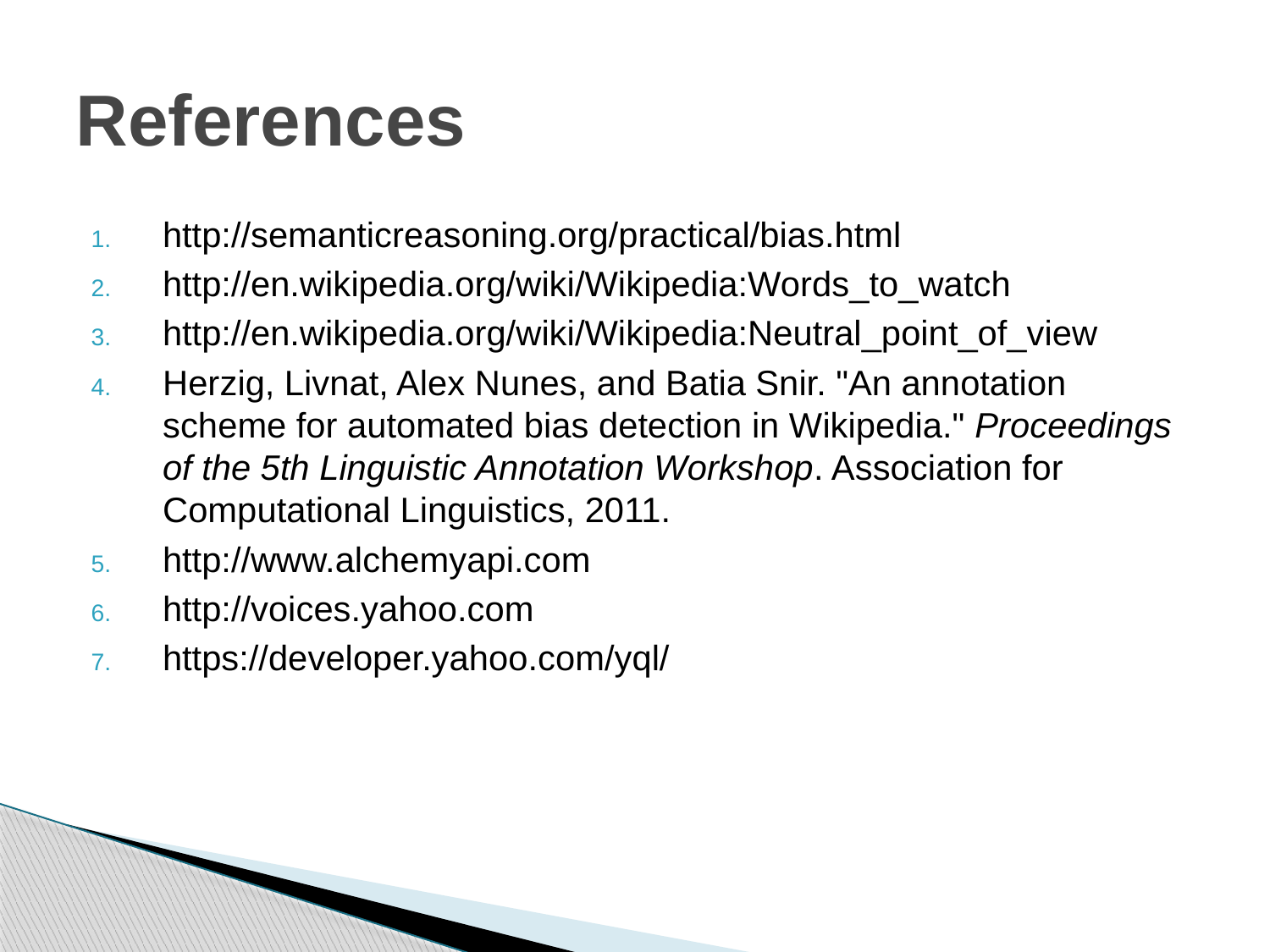

# References
http://semanticreasoning.org/practical/bias.html
http://en.wikipedia.org/wiki/Wikipedia:Words_to_watch
http://en.wikipedia.org/wiki/Wikipedia:Neutral_point_of_view
Herzig, Livnat, Alex Nunes, and Batia Snir. "An annotation scheme for automated bias detection in Wikipedia." Proceedings of the 5th Linguistic Annotation Workshop. Association for Computational Linguistics, 2011.
http://www.alchemyapi.com
http://voices.yahoo.com
https://developer.yahoo.com/yql/